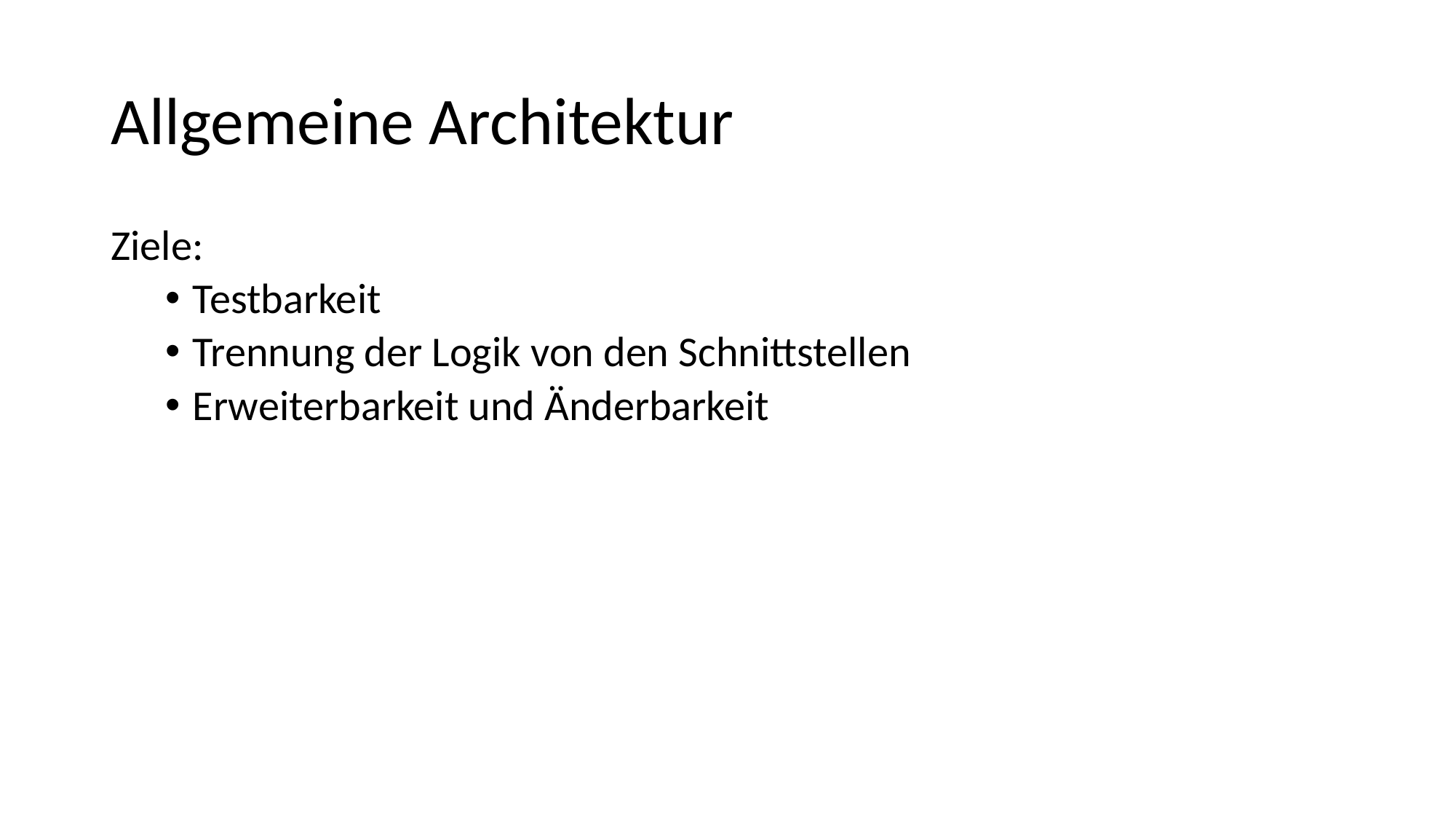

# Allgemeine Architektur
Ziele:
Testbarkeit
Trennung der Logik von den Schnittstellen
Erweiterbarkeit und Änderbarkeit